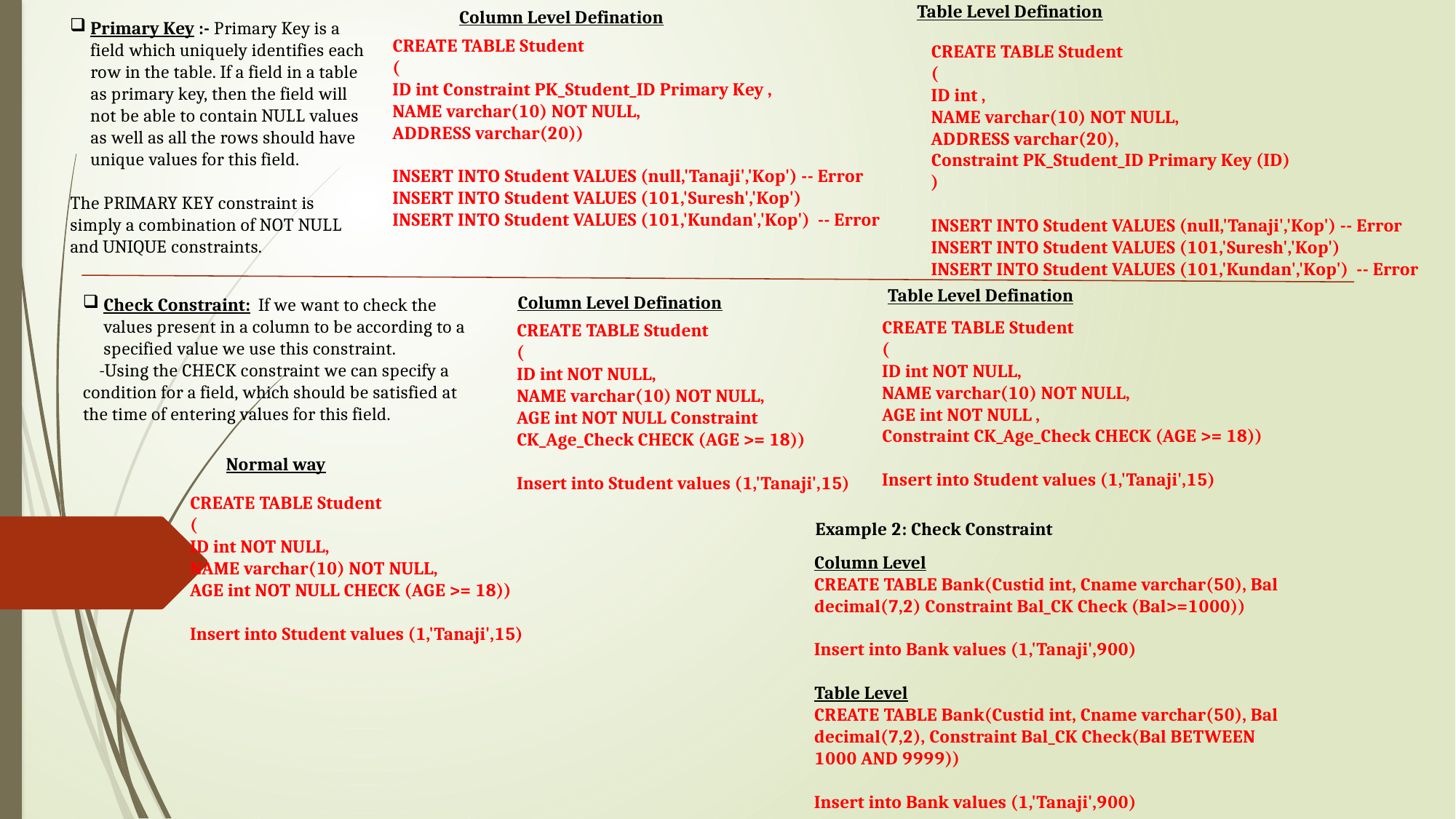

Column Level Defination
Table Level Defination
Primary Key :- Primary Key is a field which uniquely identifies each row in the table. If a field in a table as primary key, then the field will not be able to contain NULL values as well as all the rows should have unique values for this field.

The PRIMARY KEY constraint is simply a combination of NOT NULL and UNIQUE constraints.
CREATE TABLE Student
(
ID int Constraint PK_Student_ID Primary Key ,
NAME varchar(10) NOT NULL,
ADDRESS varchar(20))

INSERT INTO Student VALUES (null,'Tanaji','Kop') -- Error
INSERT INTO Student VALUES (101,'Suresh','Kop')
INSERT INTO Student VALUES (101,'Kundan','Kop')  -- Error
CREATE TABLE Student
(
ID int ,
NAME varchar(10) NOT NULL,
ADDRESS varchar(20),
Constraint PK_Student_ID Primary Key (ID)
)

INSERT INTO Student VALUES (null,'Tanaji','Kop') -- Error
INSERT INTO Student VALUES (101,'Suresh','Kop')
INSERT INTO Student VALUES (101,'Kundan','Kop')  -- Error
Table Level Defination
Column Level Defination
Check Constraint:  If we want to check the values present in a column to be according to a specified value we use this constraint.
    -Using the CHECK constraint we can specify a condition for a field, which should be satisfied at the time of entering values for this field.
CREATE TABLE Student
(
ID int NOT NULL,
NAME varchar(10) NOT NULL,
AGE int NOT NULL ,
Constraint CK_Age_Check CHECK (AGE >= 18))

Insert into Student values (1,'Tanaji',15)
CREATE TABLE Student
(
ID int NOT NULL,
NAME varchar(10) NOT NULL,
AGE int NOT NULL Constraint CK_Age_Check CHECK (AGE >= 18))

Insert into Student values (1,'Tanaji',15)
Normal way
CREATE TABLE Student
(
ID int NOT NULL,
NAME varchar(10) NOT NULL,
AGE int NOT NULL CHECK (AGE >= 18))

Insert into Student values (1,'Tanaji',15)
Example 2: Check Constraint
Column Level
CREATE TABLE Bank(Custid int, Cname varchar(50), Bal decimal(7,2) Constraint Bal_CK Check (Bal>=1000))

Insert into Bank values (1,'Tanaji',900)

Table Level
CREATE TABLE Bank(Custid int, Cname varchar(50), Bal decimal(7,2), Constraint Bal_CK Check(Bal BETWEEN 1000 AND 9999))

Insert into Bank values (1,'Tanaji',900)